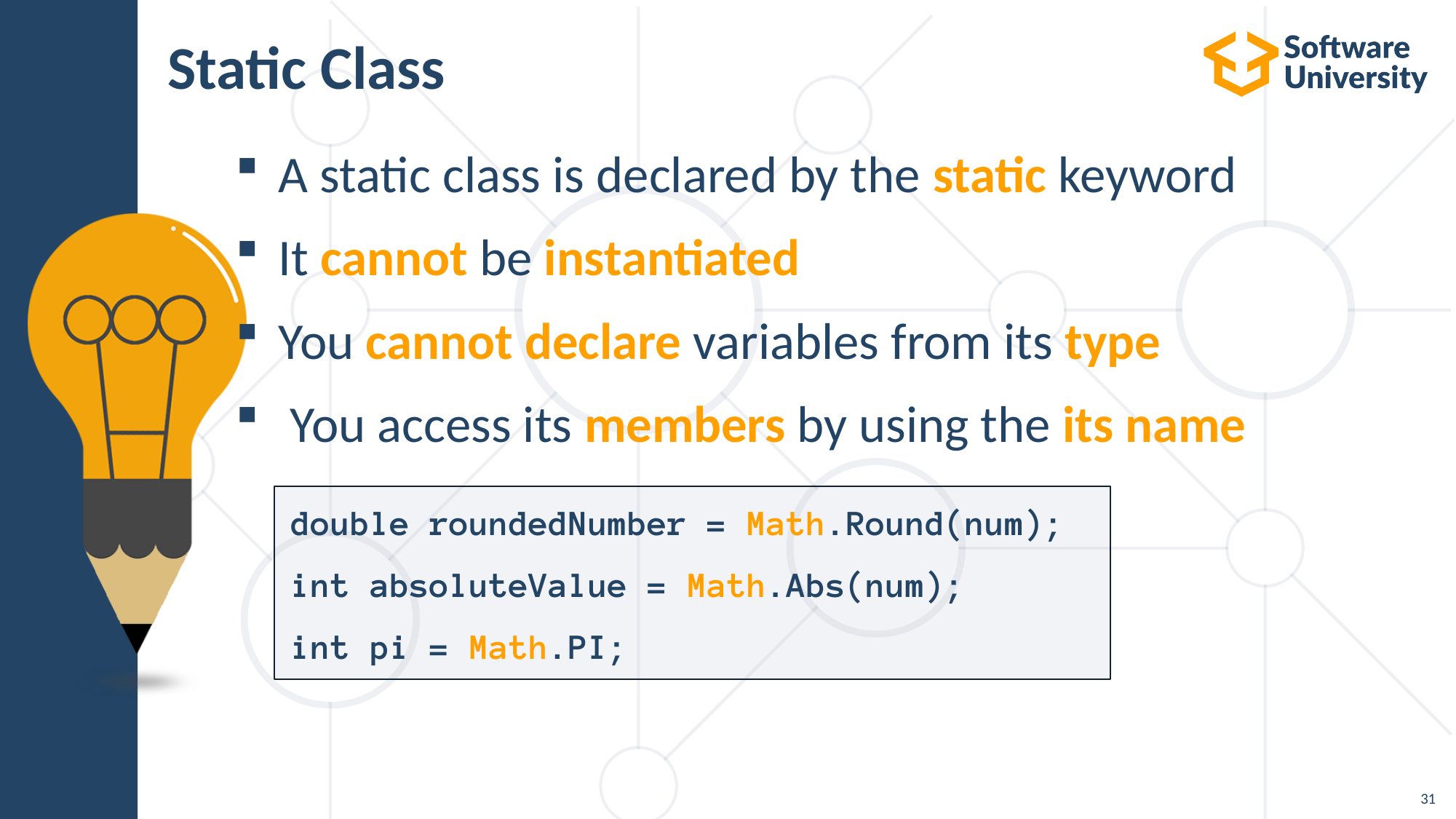

# Static Class
A static class is declared by the static keyword
It cannot be instantiated
You cannot declare variables from its type
 You access its members by using the its name
double roundedNumber = Math.Round(num);
int absoluteValue = Math.Abs(num);
int pi = Math.PI;
31